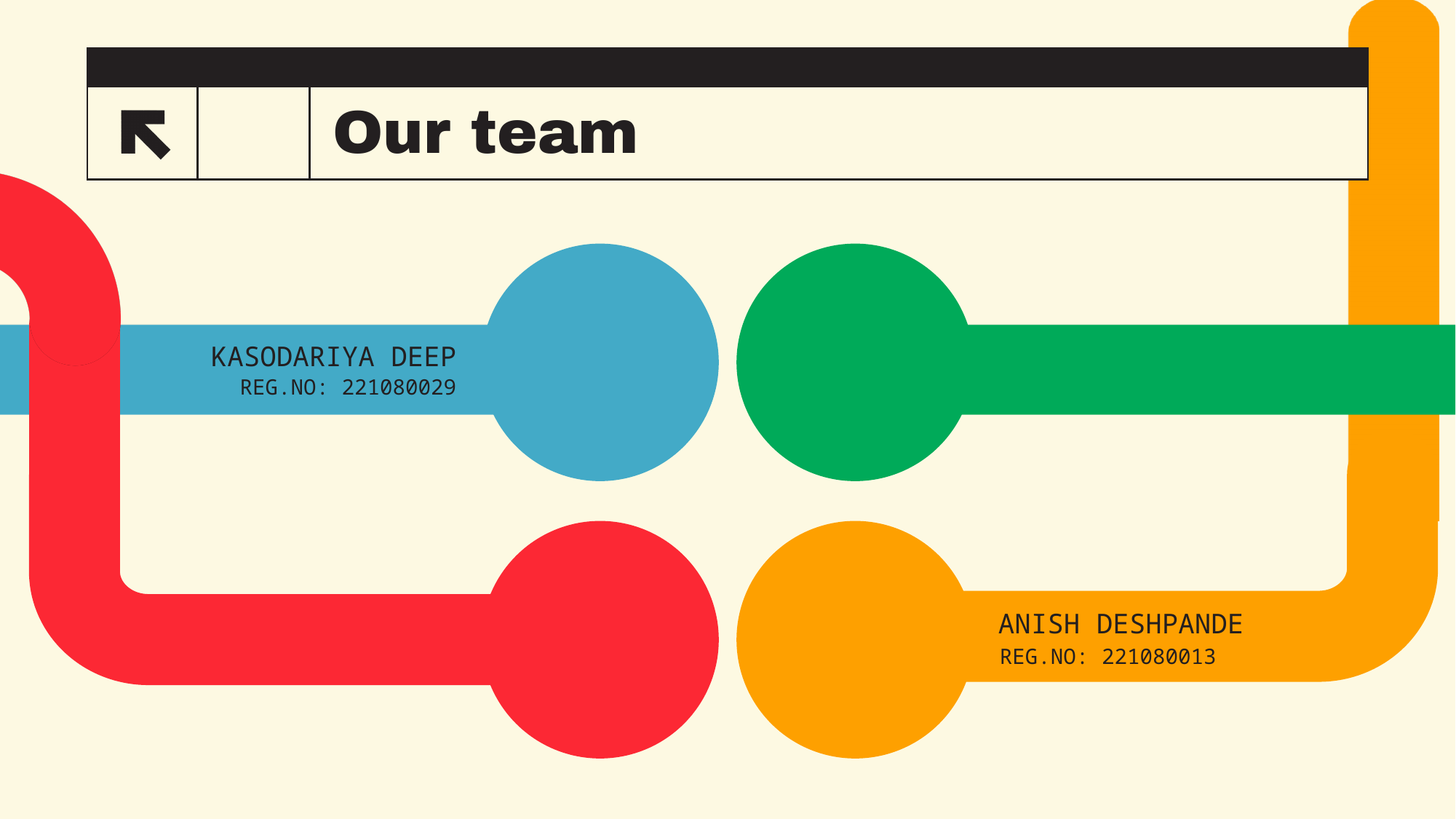

# Our team

6
KASODARIYA DEEP
REG.NO: 221080029
ANISH DESHPANDE
REG.NO: 221080013